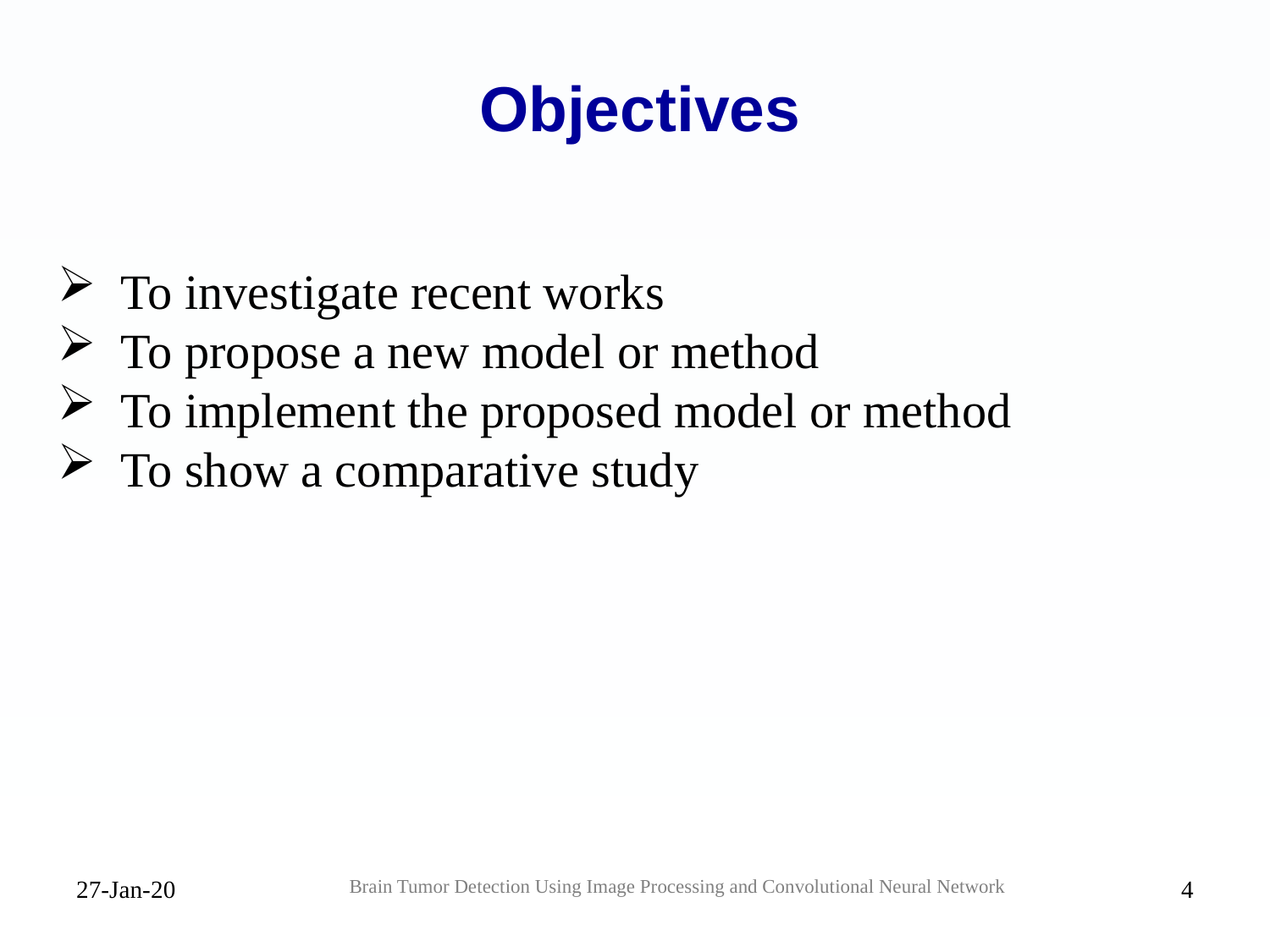

Objectives

To investigate recent works
To propose a new model or method
To implement the proposed model or method
To show a comparative study

27-Jan-20
Brain Tumor Detection Using Image Processing and Convolutional Neural Network
4